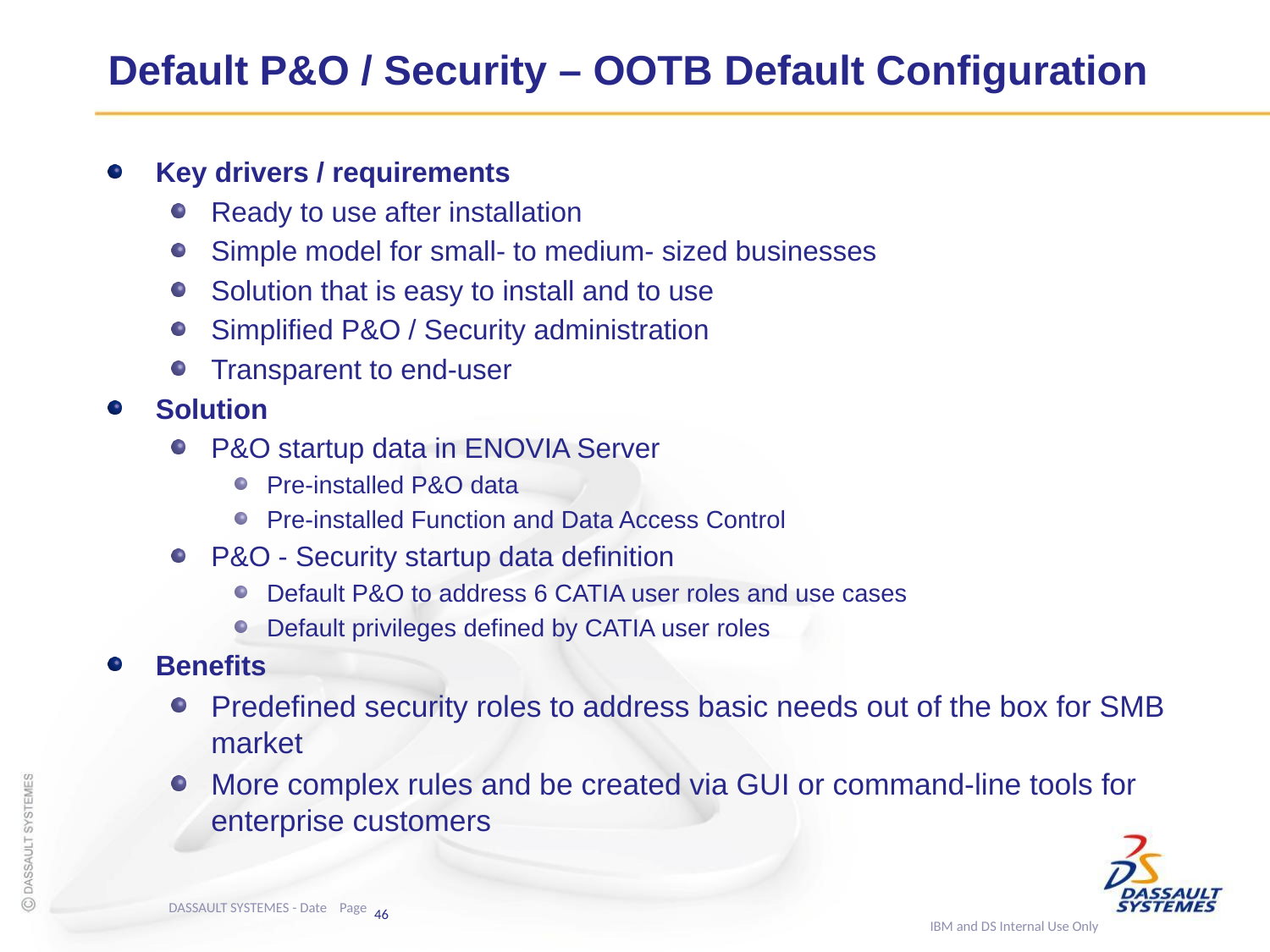

# Default P&O / Security – OOTB Default Configuration
Key drivers / requirements
Ready to use after installation
Simple model for small- to medium- sized businesses
Solution that is easy to install and to use
Simplified P&O / Security administration
Transparent to end-user
Solution
P&O startup data in ENOVIA Server
Pre-installed P&O data
Pre-installed Function and Data Access Control
P&O - Security startup data definition
Default P&O to address 6 CATIA user roles and use cases
Default privileges defined by CATIA user roles
Benefits
Predefined security roles to address basic needs out of the box for SMB market
More complex rules and be created via GUI or command-line tools for enterprise customers
DASSAULT SYSTEMES - Date    Page